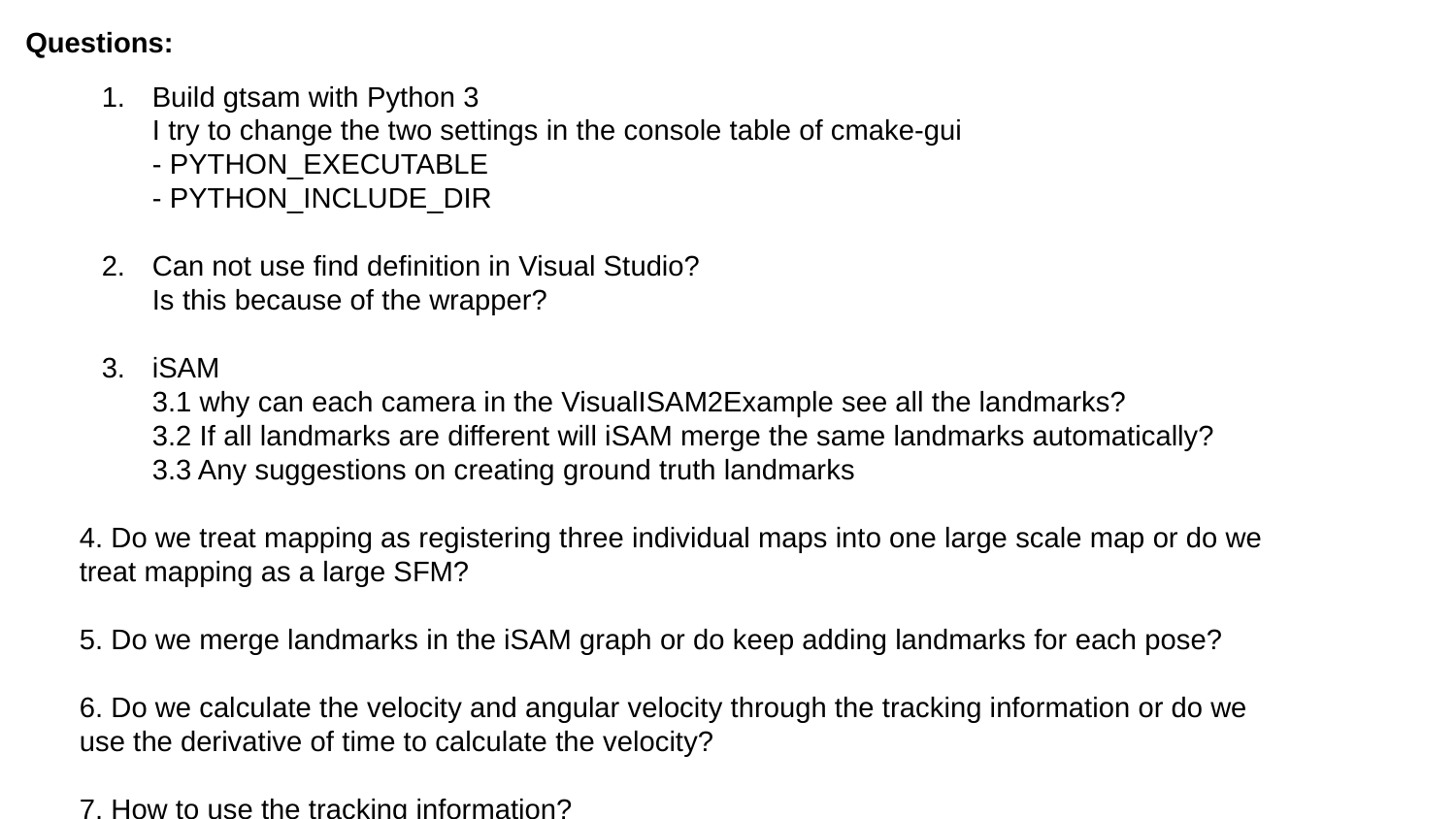

Questions:

Build gtsam with Python 3
I try to change the two settings in the console table of cmake-gui
- PYTHON_EXECUTABLE
- PYTHON_INCLUDE_DIR

Can not use find definition in Visual Studio?
Is this because of the wrapper?

iSAM
3.1 why can each camera in the VisualISAM2Example see all the landmarks?
3.2 If all landmarks are different will iSAM merge the same landmarks automatically?
3.3 Any suggestions on creating ground truth landmarks

4. Do we treat mapping as registering three individual maps into one large scale map or do we treat mapping as a large SFM?

5. Do we merge landmarks in the iSAM graph or do keep adding landmarks for each pose?

6. Do we calculate the velocity and angular velocity through the tracking information or do we use the derivative of time to calculate the velocity?

7. How to use the tracking information?